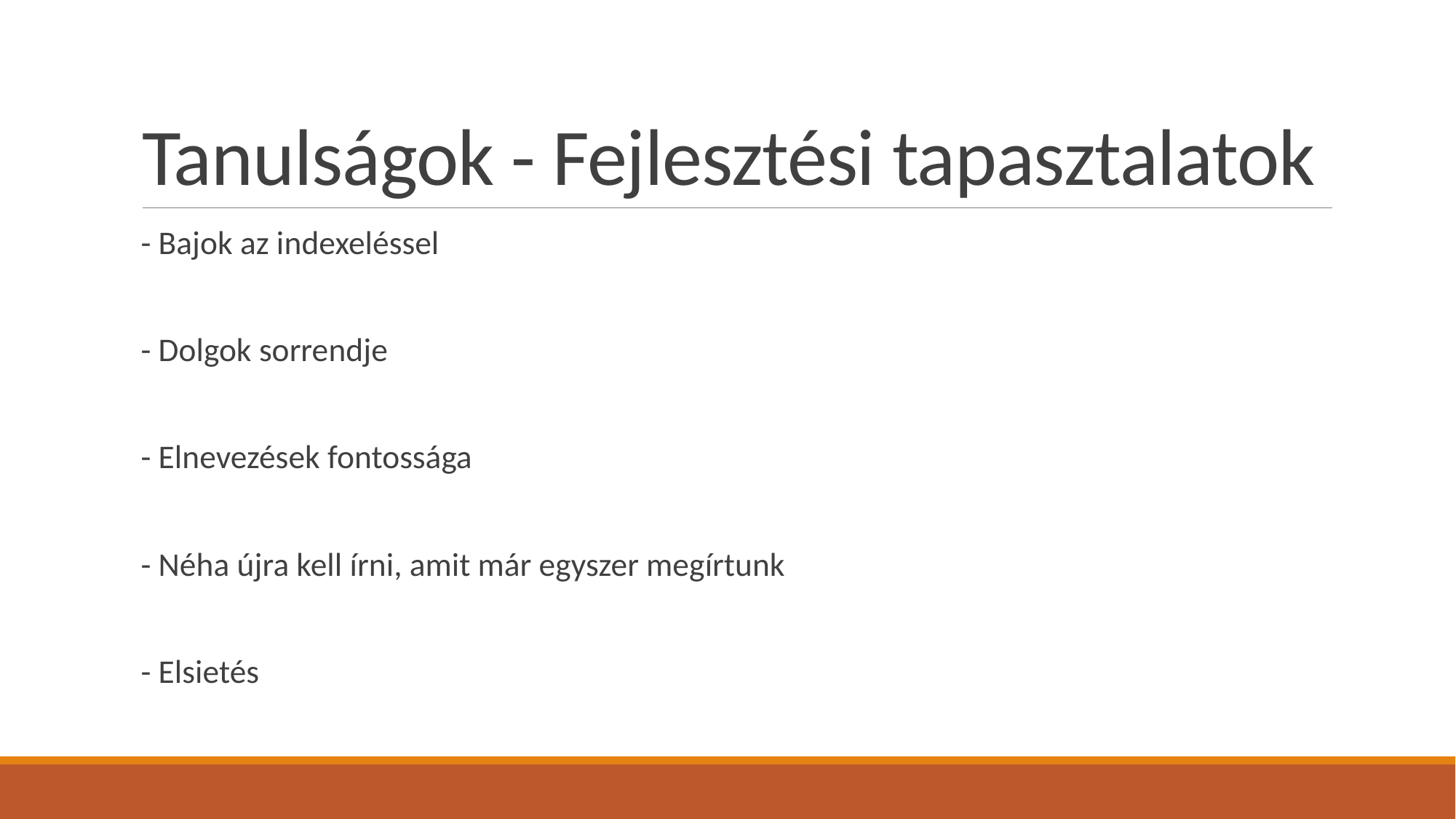

# Tanulságok - Fejlesztési tapasztalatok
- Bajok az indexeléssel

- Dolgok sorrendje

- Elnevezések fontossága

- Néha újra kell írni, amit már egyszer megírtunk

- Elsietés